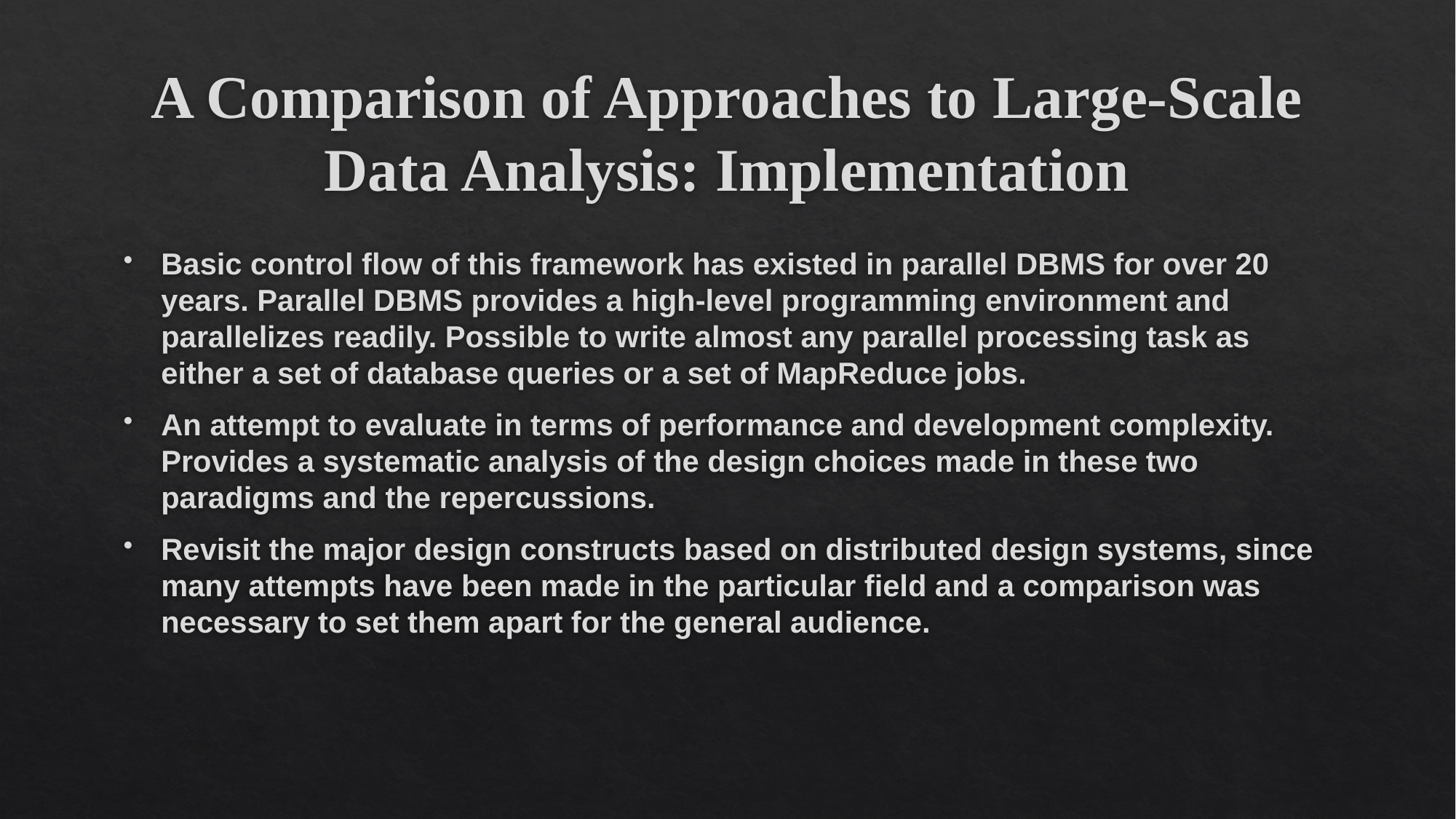

# A Comparison of Approaches to Large-Scale Data Analysis: Implementation
Basic control flow of this framework has existed in parallel DBMS for over 20 years. Parallel DBMS provides a high-level programming environment and parallelizes readily. Possible to write almost any parallel processing task as either a set of database queries or a set of MapReduce jobs.
An attempt to evaluate in terms of performance and development complexity. Provides a systematic analysis of the design choices made in these two paradigms and the repercussions.
Revisit the major design constructs based on distributed design systems, since many attempts have been made in the particular field and a comparison was necessary to set them apart for the general audience.